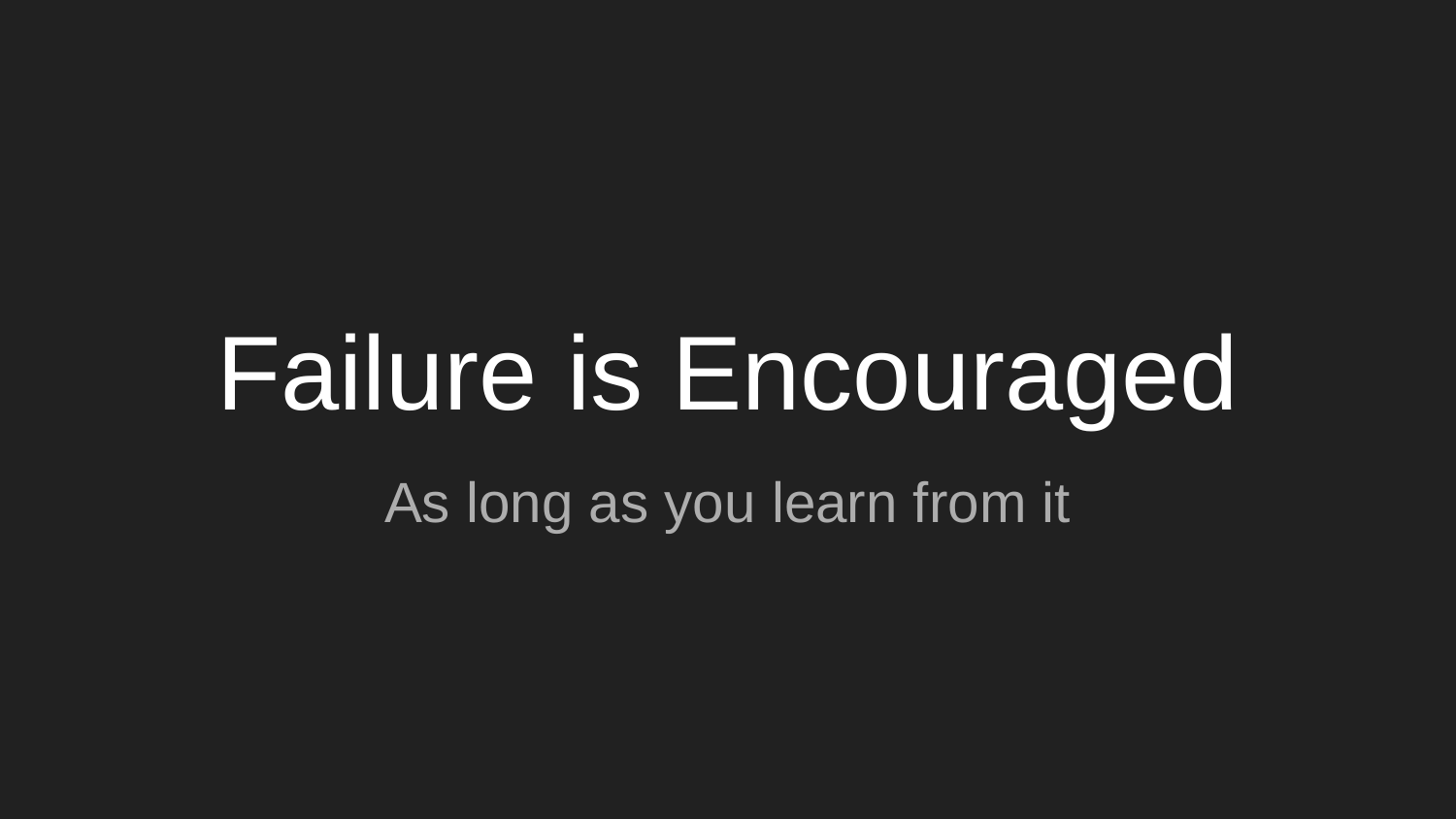

# Failure is Encouraged
As long as you learn from it